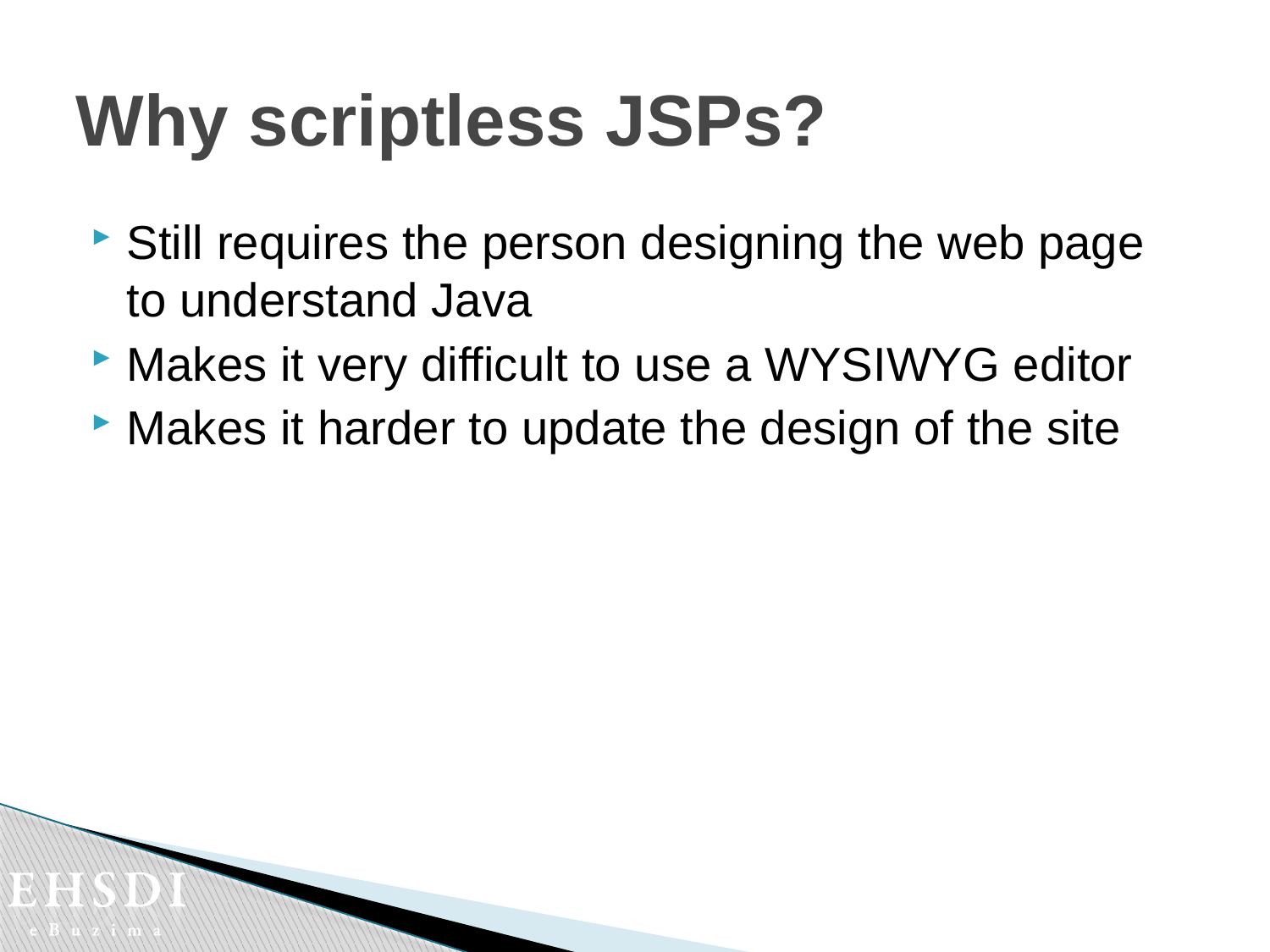

# Why scriptless JSPs?
Still requires the person designing the web page to understand Java
Makes it very difficult to use a WYSIWYG editor
Makes it harder to update the design of the site